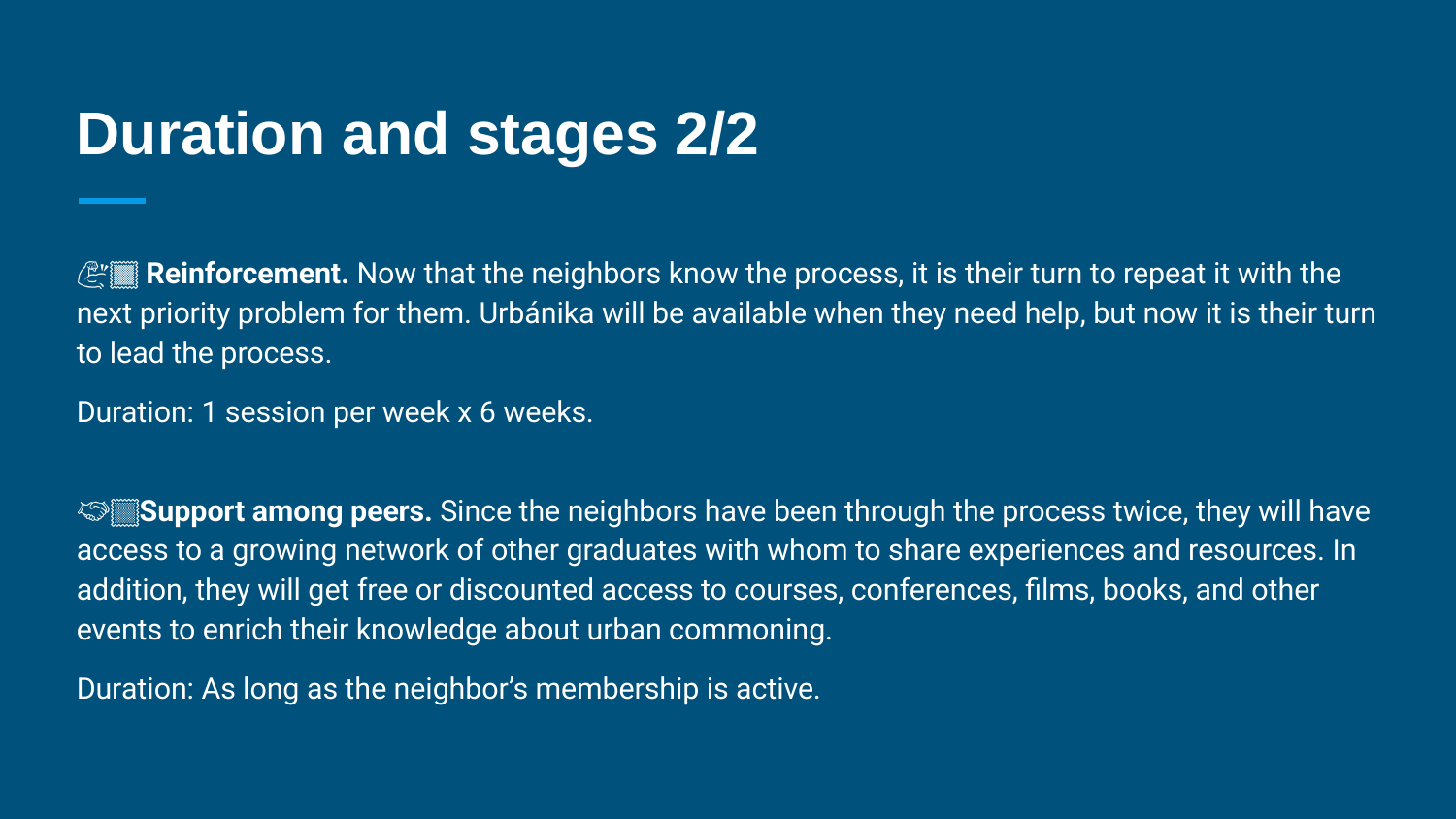

# Duration and stages 2/2
💪🏽 Reinforcement. Now that the neighbors know the process, it is their turn to repeat it with the next priority problem for them. Urbánika will be available when they need help, but now it is their turn to lead the process.
Duration: 1 session per week x 6 weeks.
🤝🏼Support among peers. Since the neighbors have been through the process twice, they will have access to a growing network of other graduates with whom to share experiences and resources. In addition, they will get free or discounted access to courses, conferences, films, books, and other events to enrich their knowledge about urban commoning.
Duration: As long as the neighbor’s membership is active.